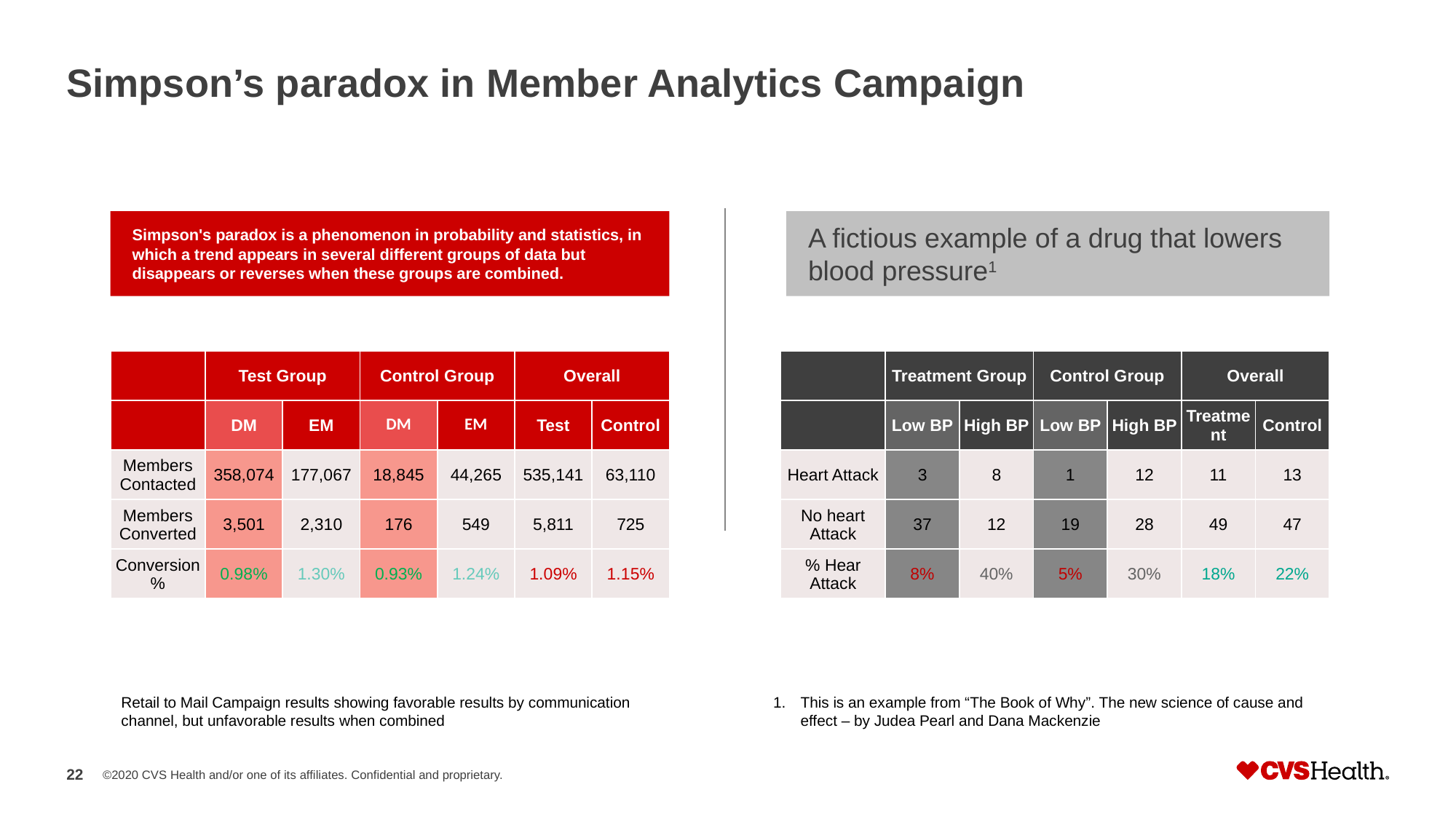

# Simpson’s paradox in Member Analytics Campaign
Simpson's paradox is a phenomenon in probability and statistics, in which a trend appears in several different groups of data but disappears or reverses when these groups are combined.
A fictious example of a drug that lowers blood pressure1
|  | Test Group |  | Control Group |  | Overall |  |
| --- | --- | --- | --- | --- | --- | --- |
|  | DM | EM | DM | EM | Test | Control |
| Members Contacted | 358,074 | 177,067 | 18,845 | 44,265 | 535,141 | 63,110 |
| Members Converted | 3,501 | 2,310 | 176 | 549 | 5,811 | 725 |
| Conversion % | 0.98% | 1.30% | 0.93% | 1.24% | 1.09% | 1.15% |
|  | Treatment Group |  | Control Group |  | Overall |  |
| --- | --- | --- | --- | --- | --- | --- |
|  | Low BP | High BP | Low BP | High BP | Treatment | Control |
| Heart Attack | 3 | 8 | 1 | 12 | 11 | 13 |
| No heart Attack | 37 | 12 | 19 | 28 | 49 | 47 |
| % Hear Attack | 8% | 40% | 5% | 30% | 18% | 22% |
Retail to Mail Campaign results showing favorable results by communication channel, but unfavorable results when combined
This is an example from “The Book of Why”. The new science of cause and effect – by Judea Pearl and Dana Mackenzie